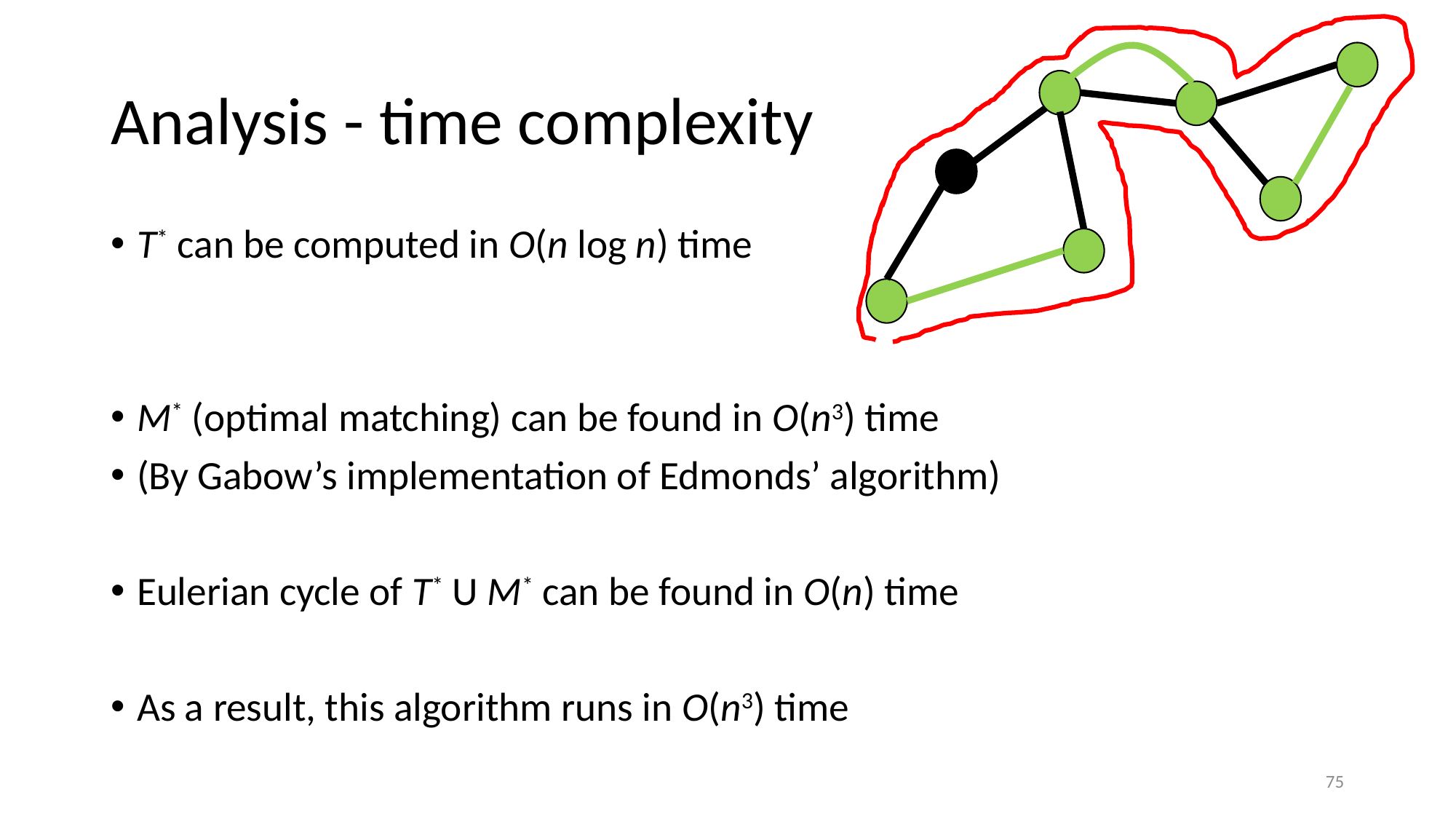

# Analysis - time complexity

T* can be computed in O(n log n) time

M* (optimal matching) can be found in O(n3) time
(By Gabow’s implementation of Edmonds’ algorithm)

Eulerian cycle of T* U M* can be found in O(n) time

As a result, this algorithm runs in O(n3) time

75